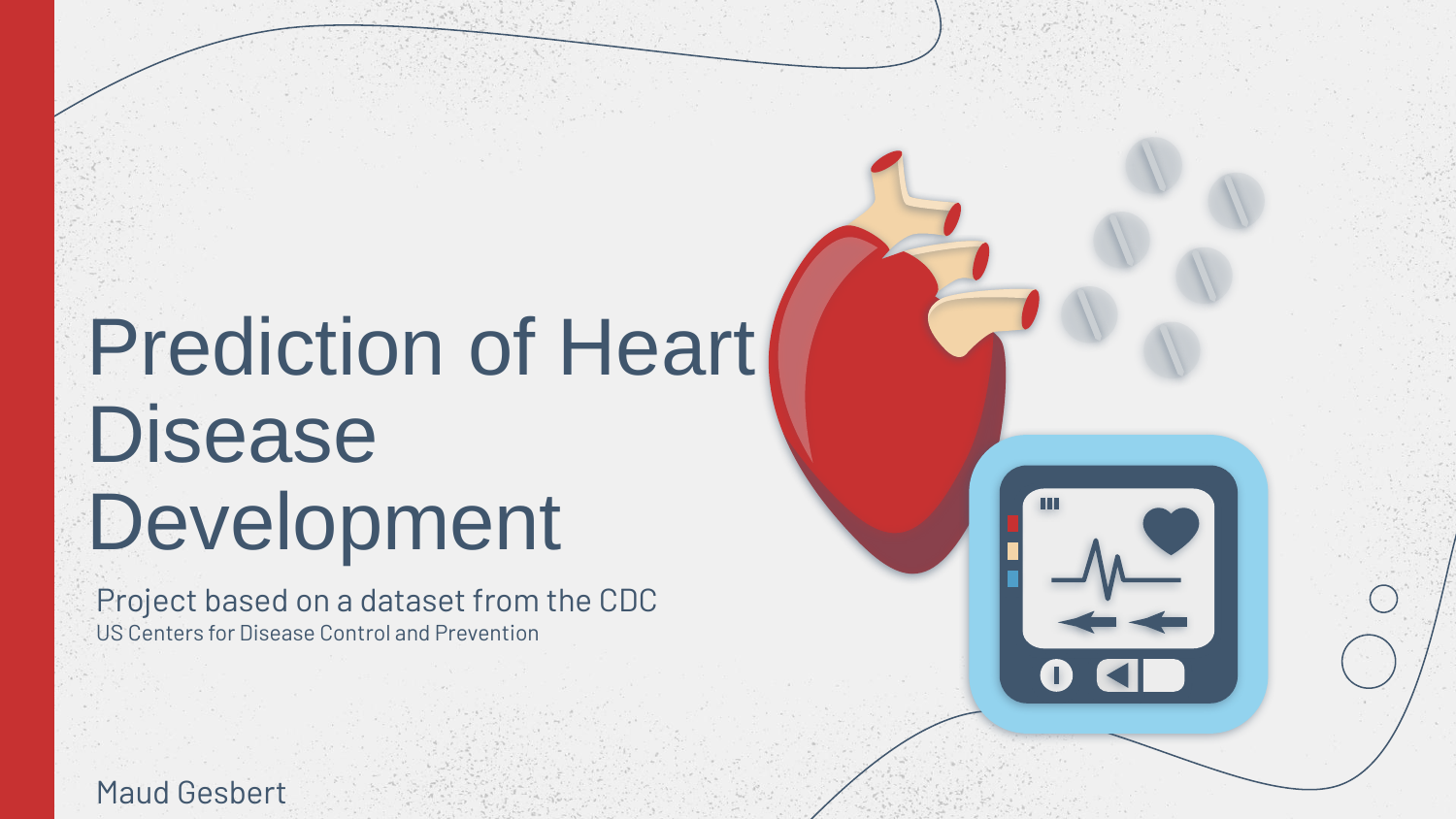

# Prediction of Heart Disease Development

Project based on a dataset from the CDC
US Centers for Disease Control and Prevention
Maud Gesbert